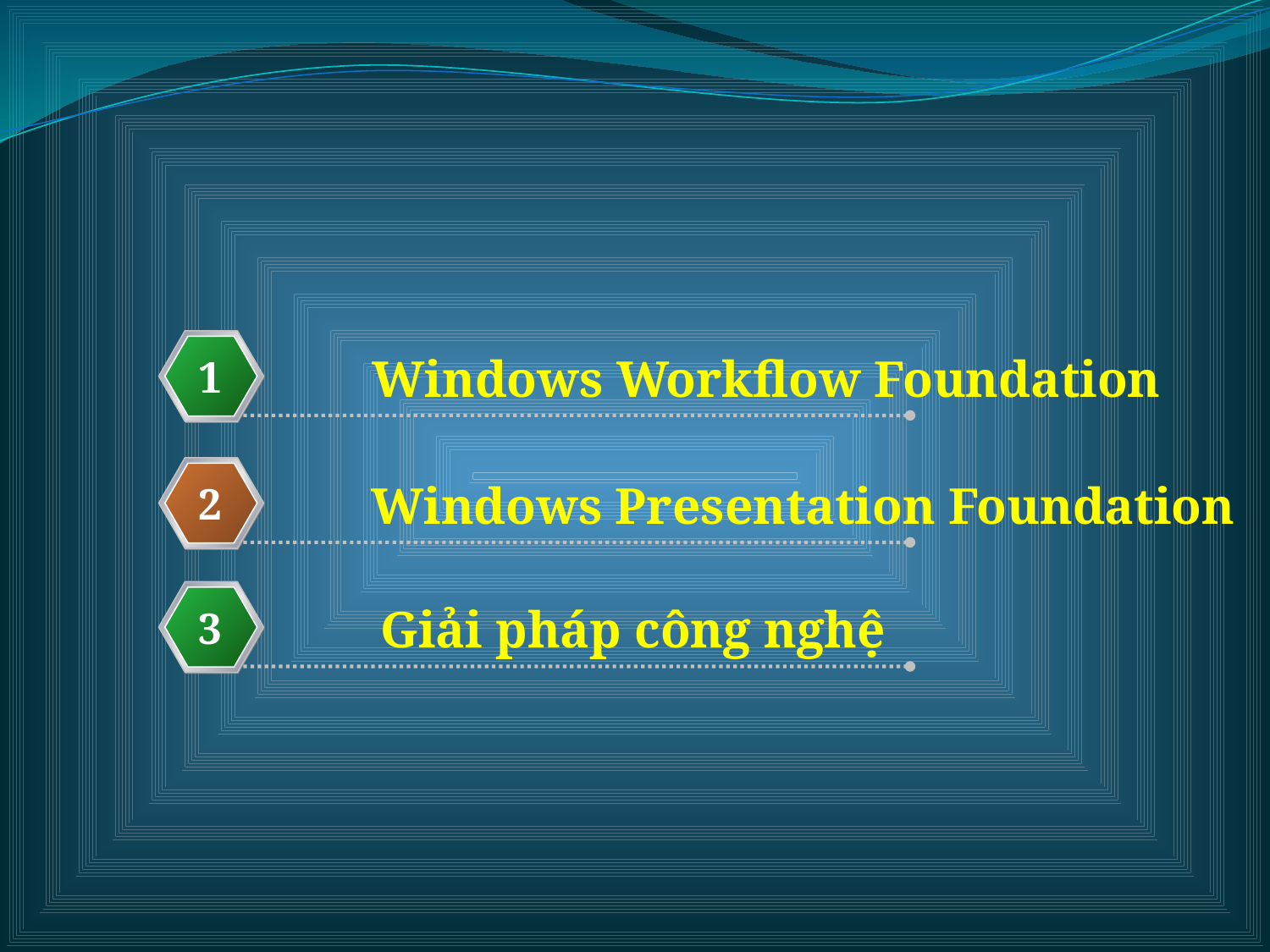

Windows Workflow Foundation
1

Windows Presentation Foundation
2

Giải pháp công nghệ
3